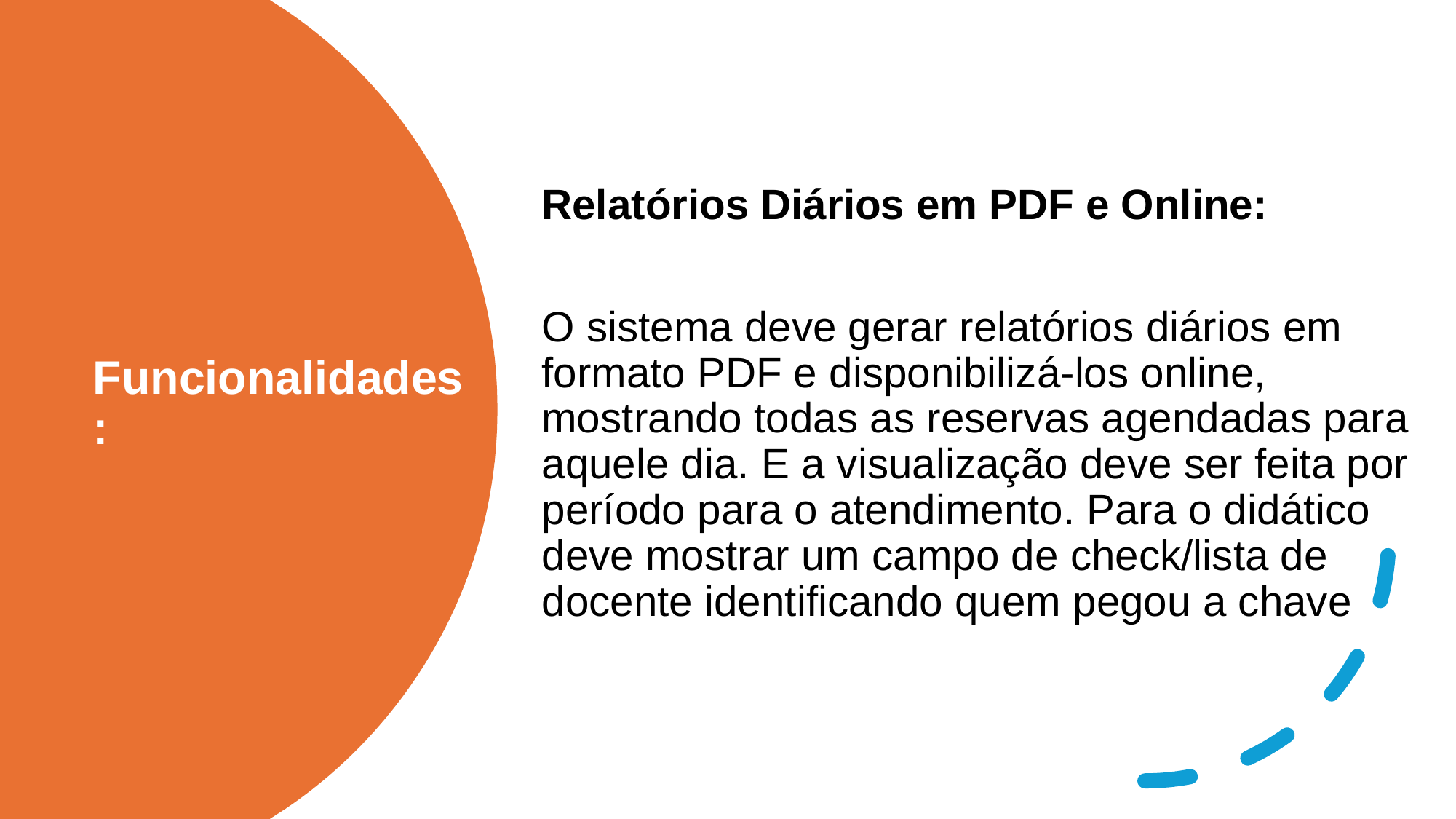

Relatórios Diários em PDF e Online:

O sistema deve gerar relatórios diários em formato PDF e disponibilizá-los online, mostrando todas as reservas agendadas para aquele dia. E a visualização deve ser feita por período para o atendimento. Para o didático deve mostrar um campo de check/lista de docente identificando quem pegou a chave
# Funcionalidades: